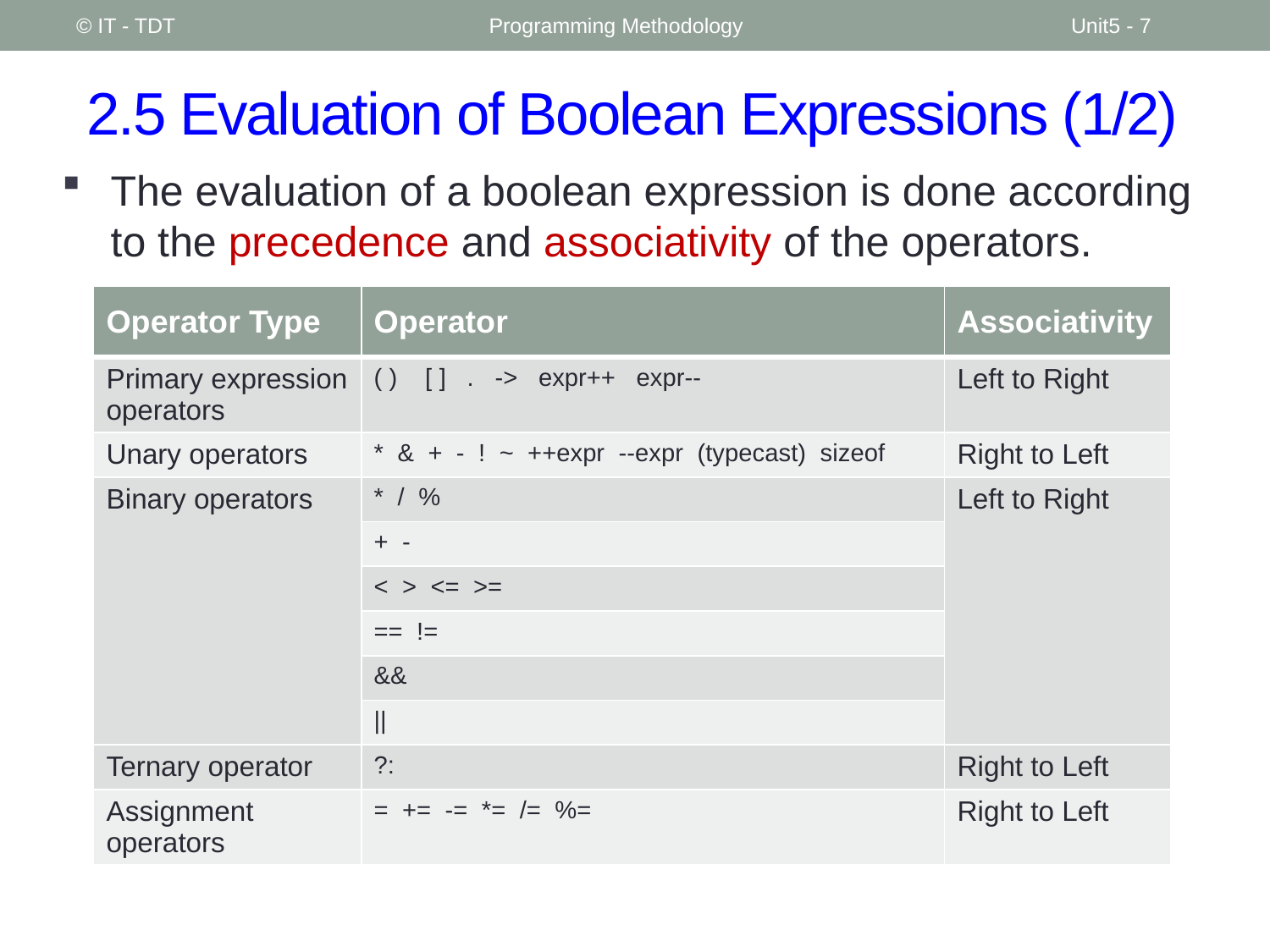

© IT - TDT
Programming Methodology
Unit5 - 7
# 2.5 Evaluation of Boolean Expressions (1/2)
The evaluation of a boolean expression is done according to the precedence and associativity of the operators.
| Operator Type | Operator | Associativity |
| --- | --- | --- |
| Primary expression operators | ( ) [ ] . -> expr++ expr-- | Left to Right |
| Unary operators | \* & + - ! ~ ++expr --expr (typecast) sizeof | Right to Left |
| Binary operators | \* / % | Left to Right |
|  | + - |  |
|  | < > <= >= |  |
|  | == != |  |
|  | && |  |
|  | || |  |
| Ternary operator | ?: | Right to Left |
| Assignment operators | = += -= \*= /= %= | Right to Left |